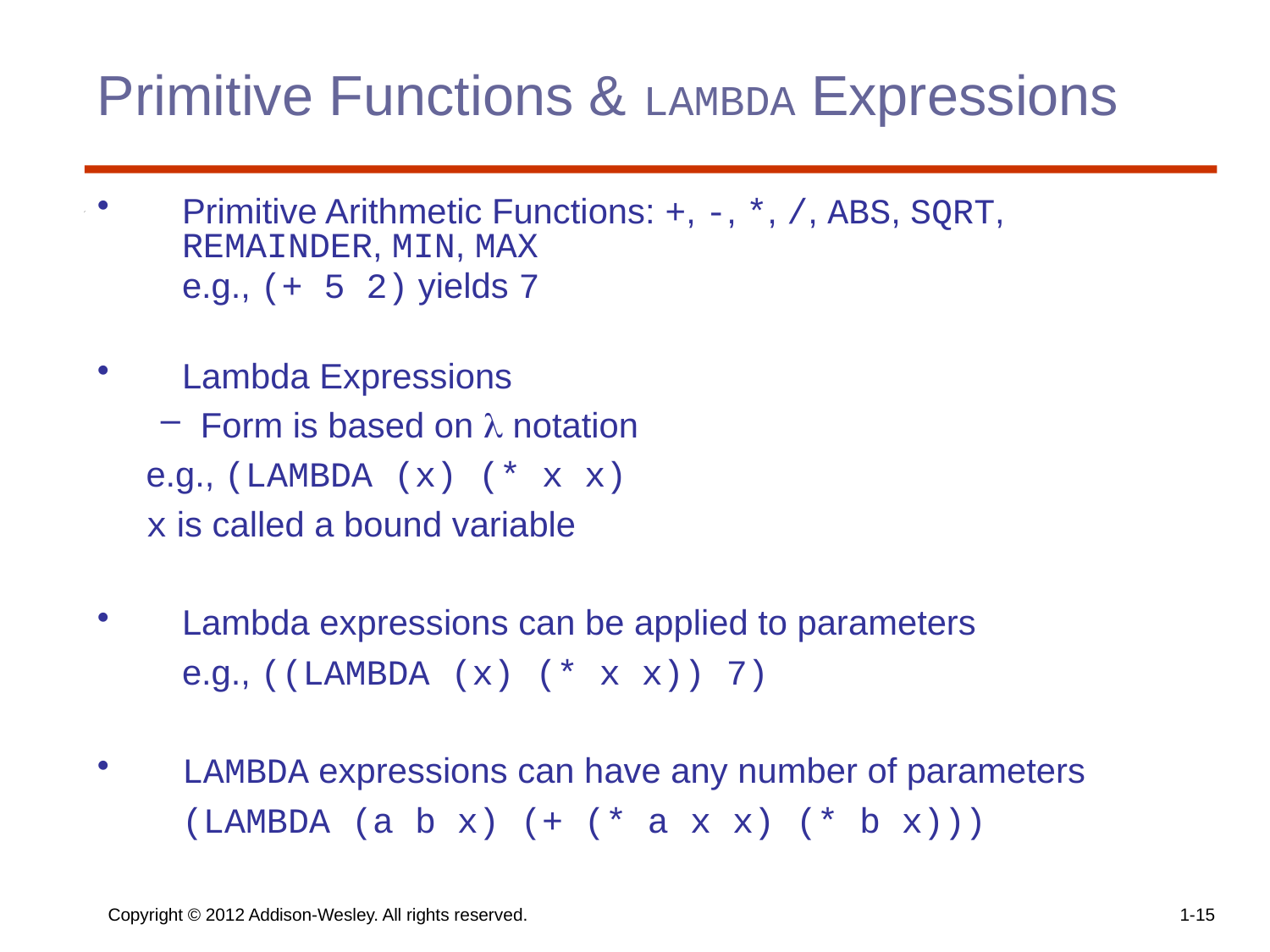

# Primitive Functions & LAMBDA Expressions
Primitive Arithmetic Functions: +, -, *, /, ABS, SQRT, REMAINDER, MIN, MAX
	e.g., (+ 5 2) yields 7

Lambda Expressions
Form is based on λ notation
     e.g., (LAMBDA (x) (* x x)
     x is called a bound variable

Lambda expressions can be applied to parameters
	e.g., ((LAMBDA (x) (* x x)) 7)

LAMBDA expressions can have any number of parameters
    (LAMBDA (a b x) (+ (* a x x) (* b x)))

Copyright © 2012 Addison-Wesley. All rights reserved.
1-15